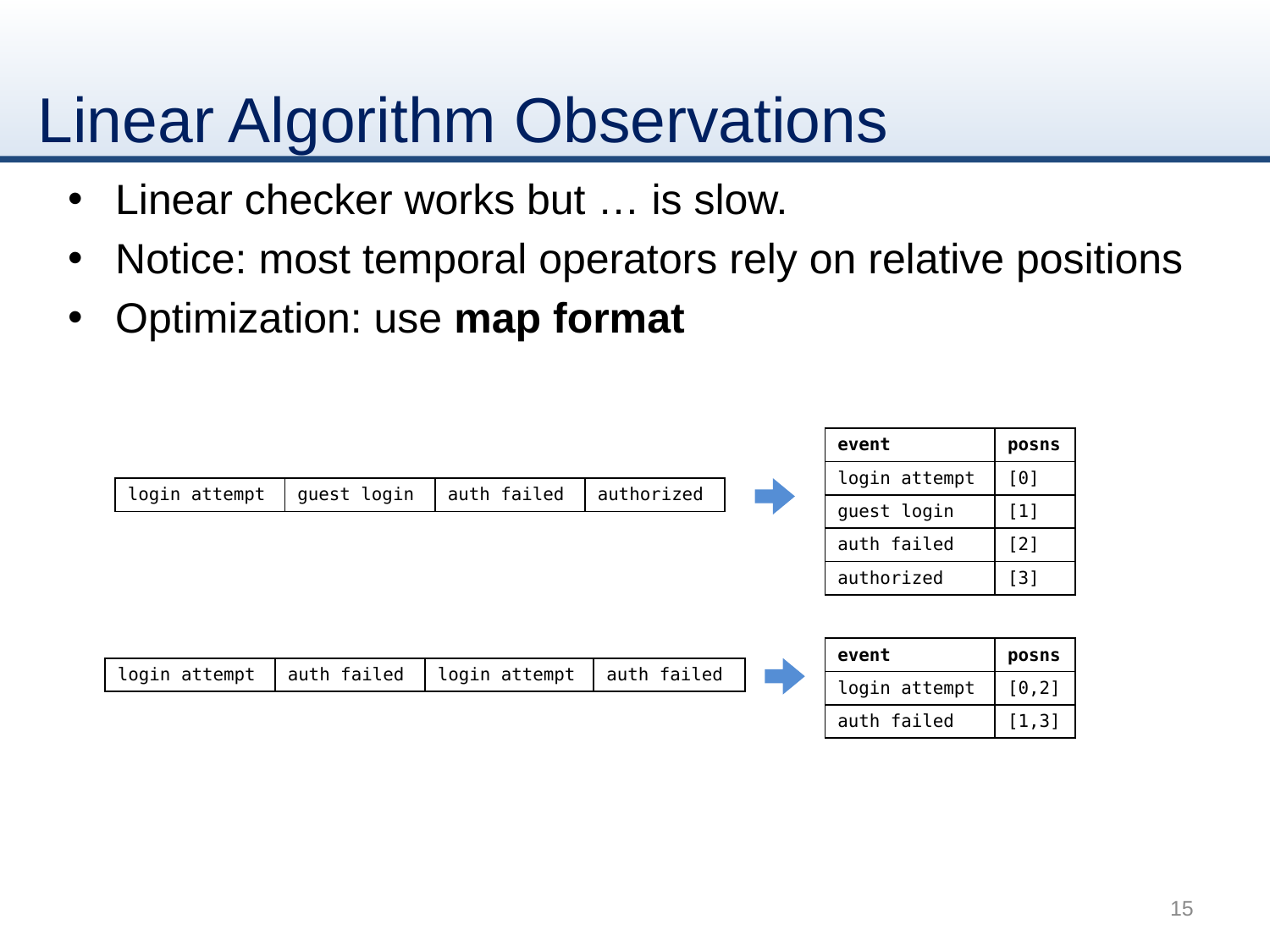

# Linear Algorithm Observations

Linear checker works but … is slow.
Notice: most temporal operators rely on relative positions
Optimization: use map format

| event | posns |
| --- | --- |
| login attempt | [0] |
| guest login | [1] |
| auth failed | [2] |
| authorized | [3] |
| login attempt | guest login | auth failed | authorized |
| --- | --- | --- | --- |

| event | posns |
| --- | --- |
| login attempt | [0,2] |
| auth failed | [1,3] |
| login attempt | auth failed | login attempt | auth failed |
| --- | --- | --- | --- |

15